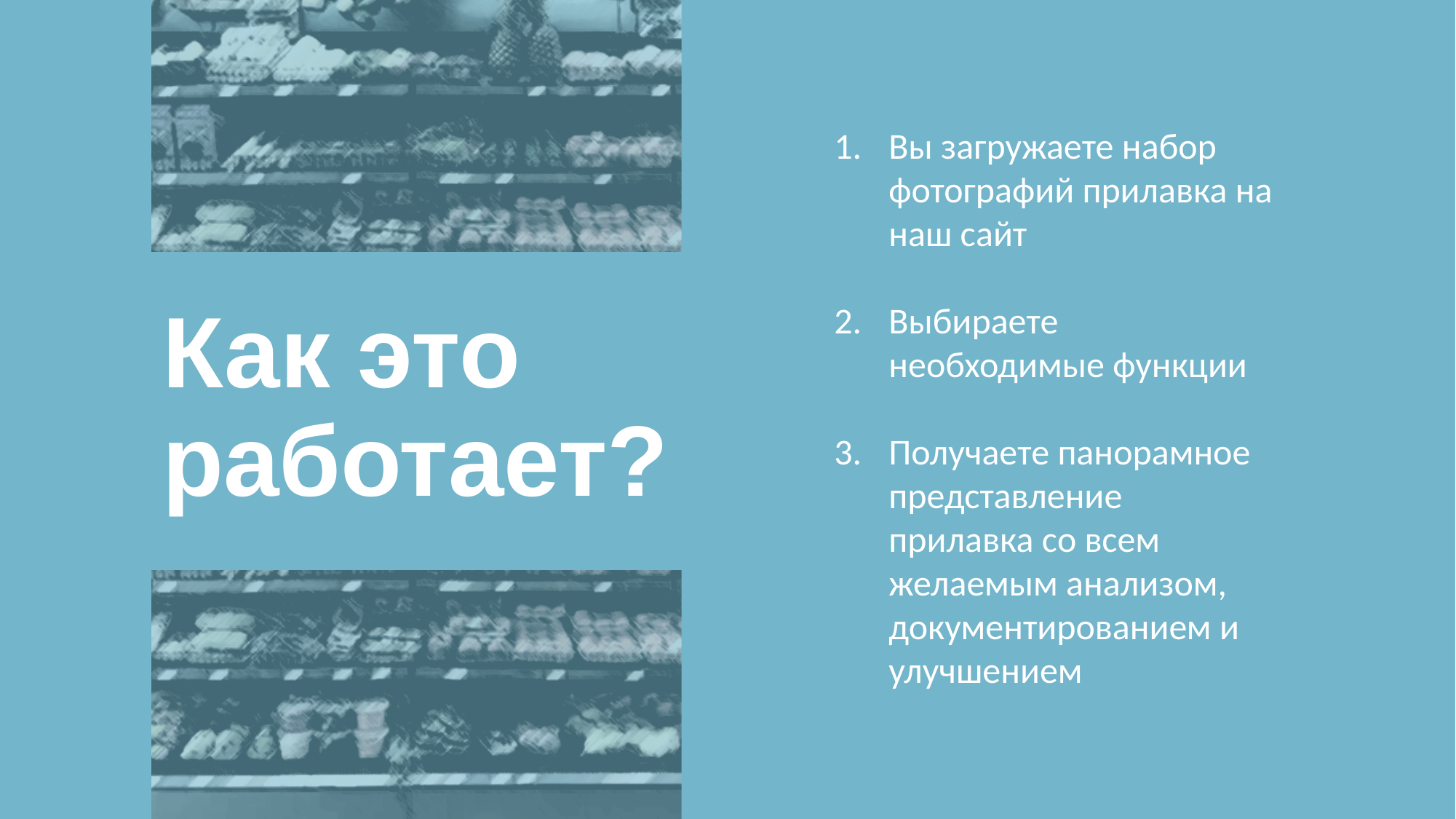

Вы загружаете набор фотографий прилавка на наш сайт

Выбираете необходимые функции

Получаете панорамное представление прилавка со всем желаемым анализом, документированием и улучшением
Как это работает?